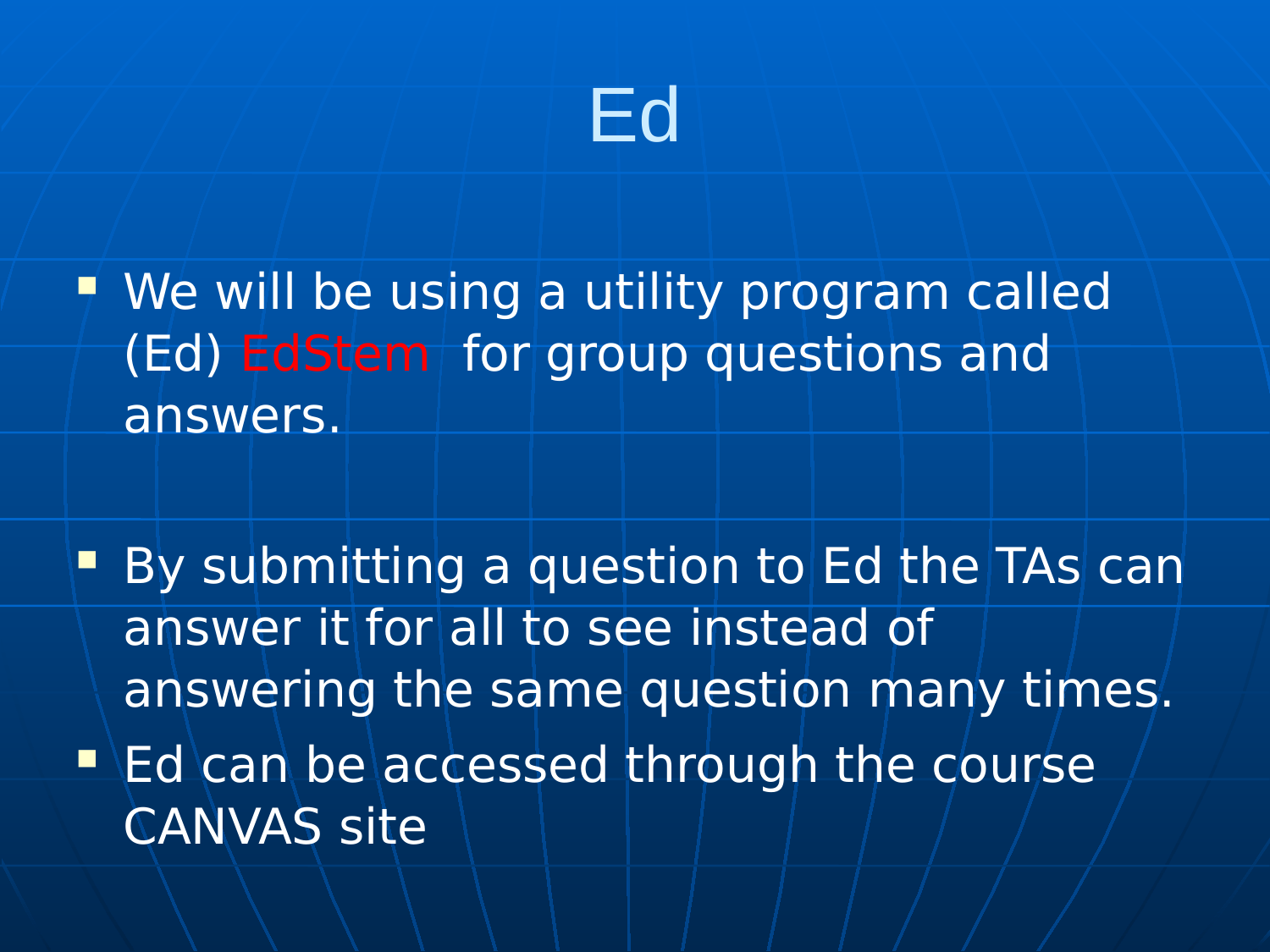

# Ed

We will be using a utility program called (Ed) EdStem  for group questions and answers.

By submitting a question to Ed the TAs can answer it for all to see instead of answering the same question many times.
Ed can be accessed through the course CANVAS site